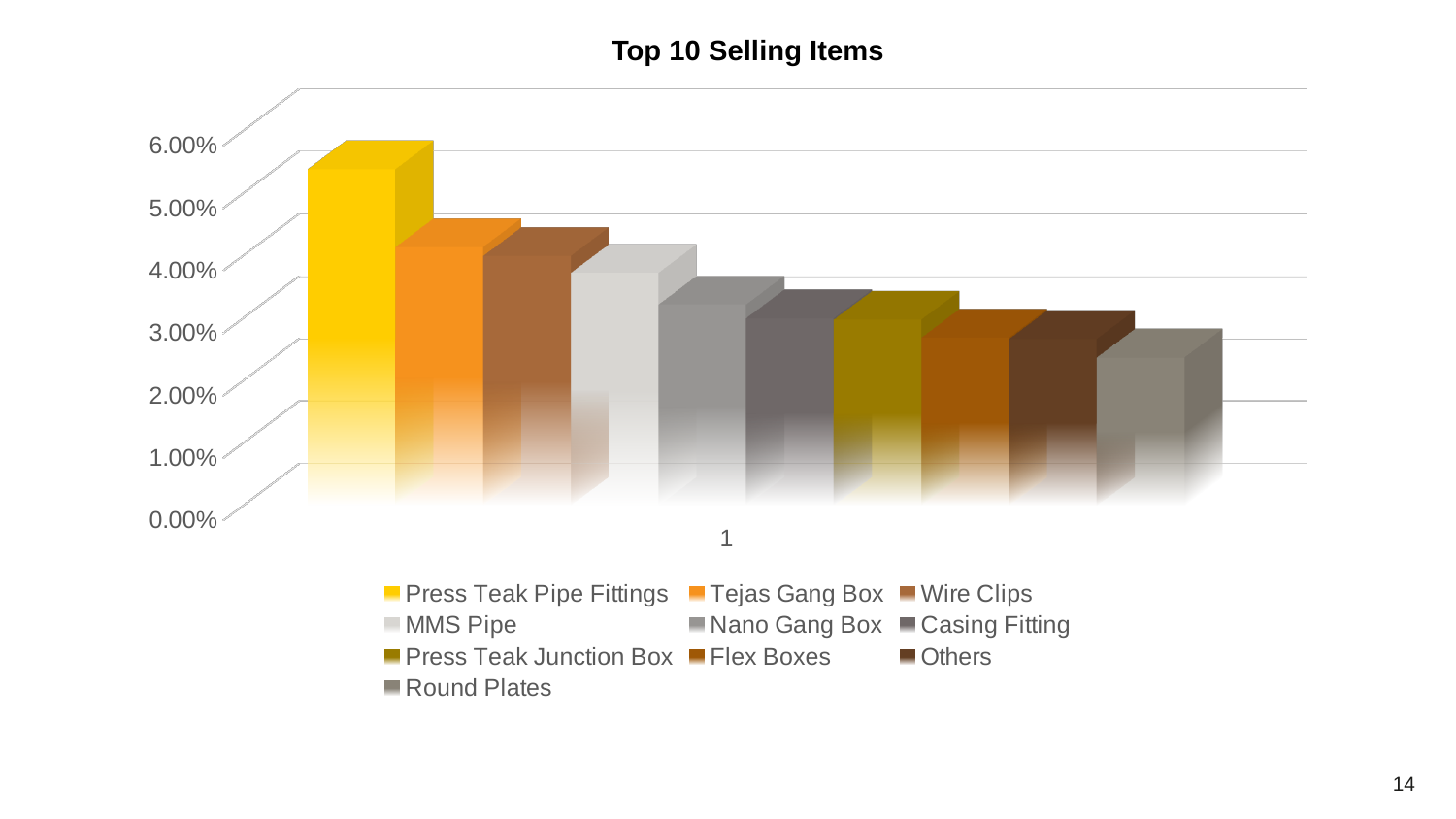

Top 10 Selling Items

[unsupported chart]

14